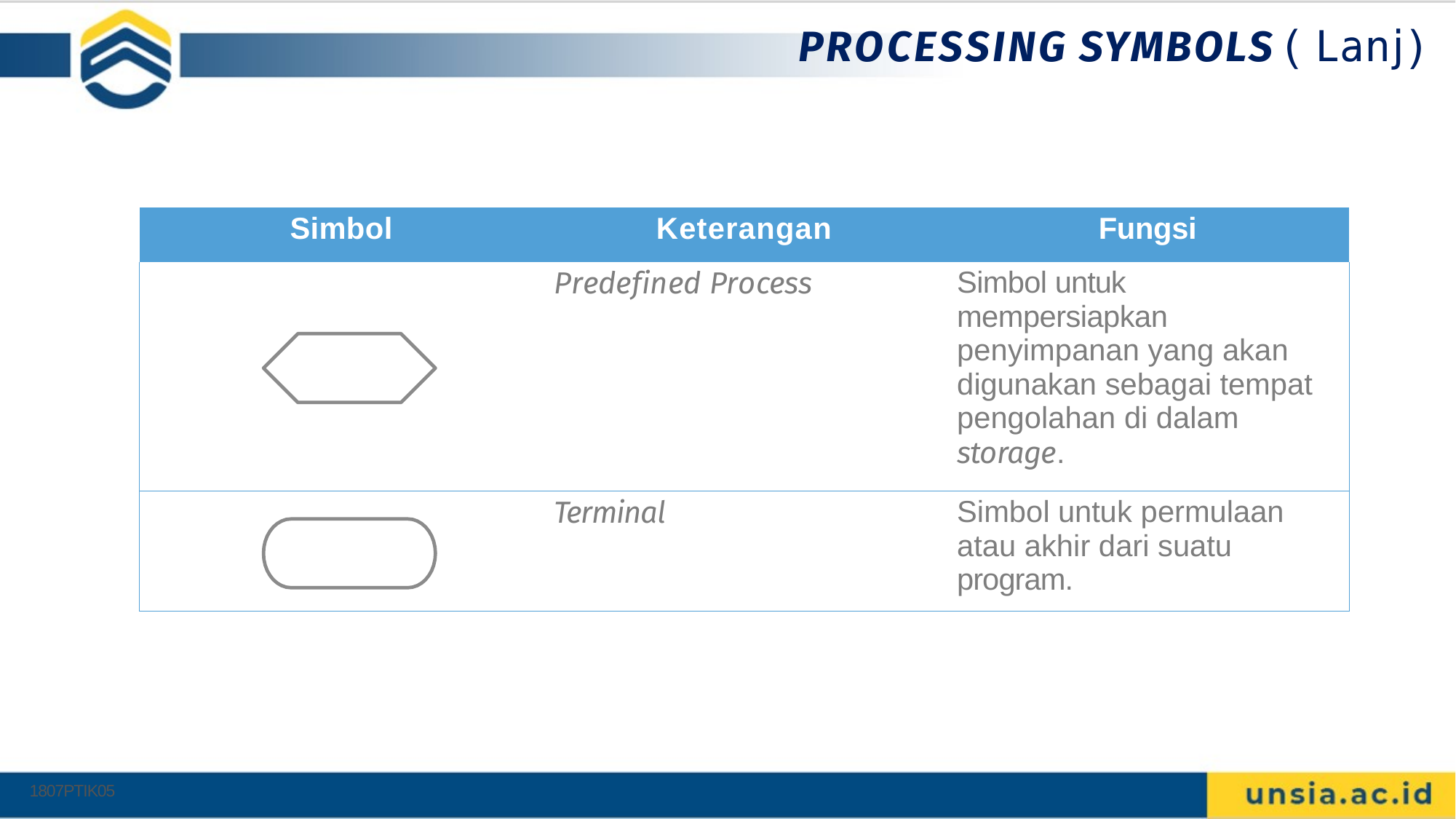

# PROCESSING SYMBOLS ( Lanj))
14
| Simbol | Keterangan | Fungsi |
| --- | --- | --- |
|  | Predefined Process | Simbol untuk mempersiapkan penyimpanan yang akan digunakan sebagai tempat pengolahan di dalam storage. |
|  | Terminal | Simbol untuk permulaan atau akhir dari suatu program. |

1807PTIK05